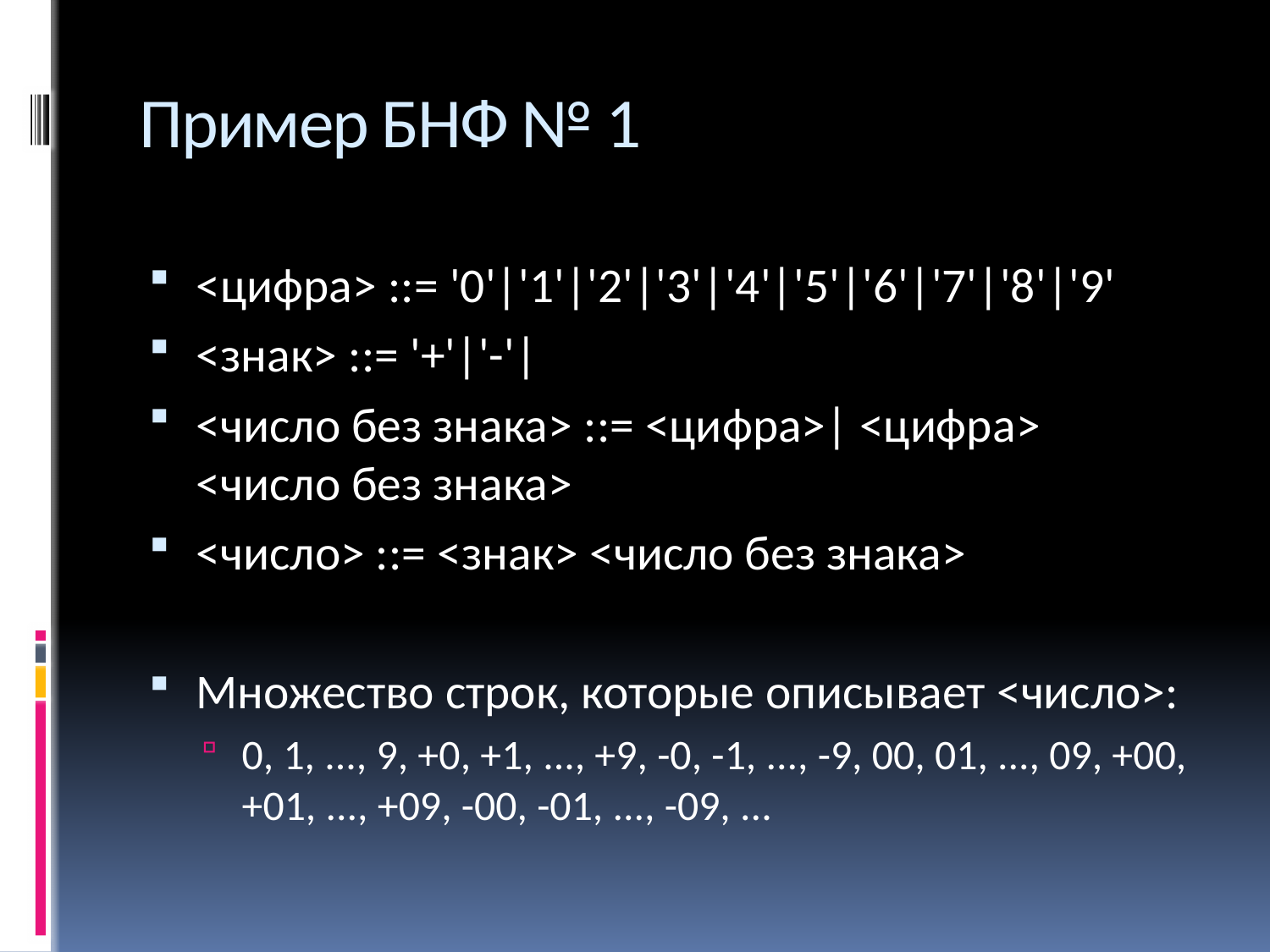

# Пример БНФ № 1
<цифра> ::= '0'|'1'|'2'|'3'|'4'|'5'|'6'|'7'|'8'|'9'
<знак> ::= '+'|'-'|
<число без знака> ::= <цифра>| <цифра> <число без знака>
<число> ::= <знак> <число без знака>

Множество строк, которые описывает <число>:
0, 1, ..., 9, +0, +1, ..., +9, -0, -1, ..., -9, 00, 01, ..., 09, +00, +01, ..., +09, -00, -01, ..., -09, ...